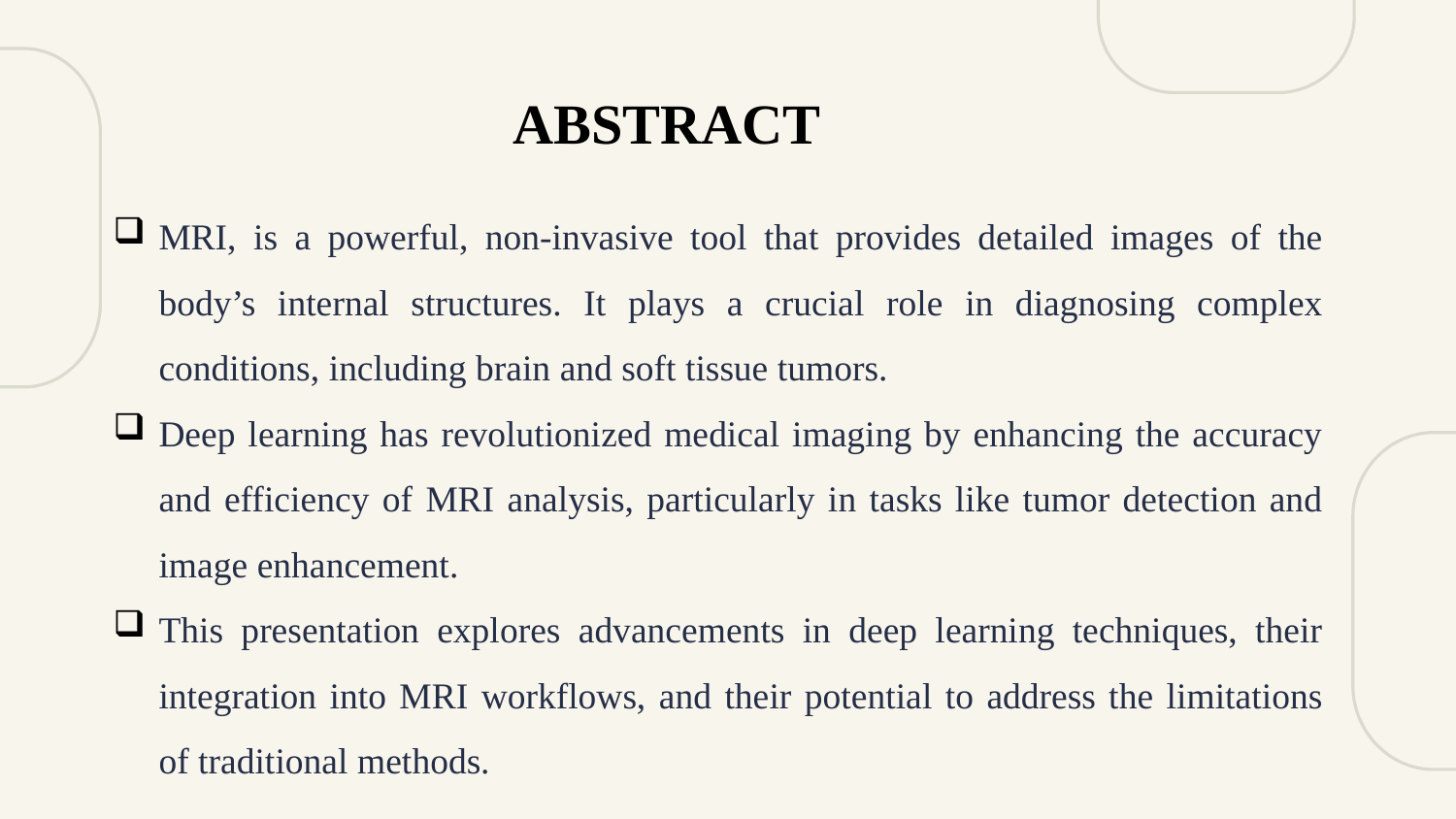

ABSTRACT
MRI, is a powerful, non-invasive tool that provides detailed images of the body’s internal structures. It plays a crucial role in diagnosing complex conditions, including brain and soft tissue tumors.
Deep learning has revolutionized medical imaging by enhancing the accuracy and efficiency of MRI analysis, particularly in tasks like tumor detection and image enhancement.
This presentation explores advancements in deep learning techniques, their integration into MRI workflows, and their potential to address the limitations of traditional methods.